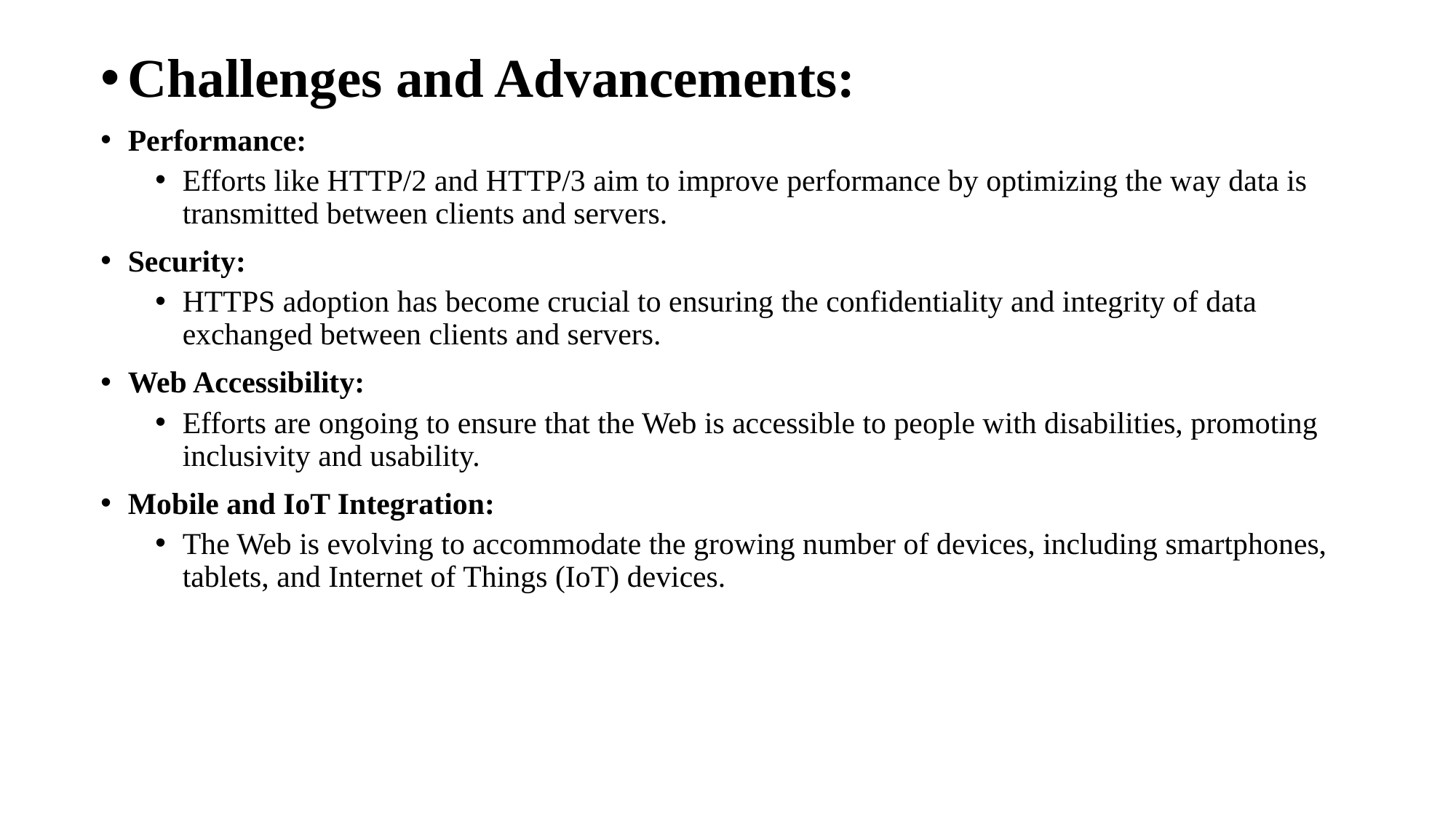

Challenges and Advancements:
Performance:
Efforts like HTTP/2 and HTTP/3 aim to improve performance by optimizing the way data is transmitted between clients and servers.
Security:
HTTPS adoption has become crucial to ensuring the confidentiality and integrity of data exchanged between clients and servers.
Web Accessibility:
Efforts are ongoing to ensure that the Web is accessible to people with disabilities, promoting inclusivity and usability.
Mobile and IoT Integration:
The Web is evolving to accommodate the growing number of devices, including smartphones, tablets, and Internet of Things (IoT) devices.